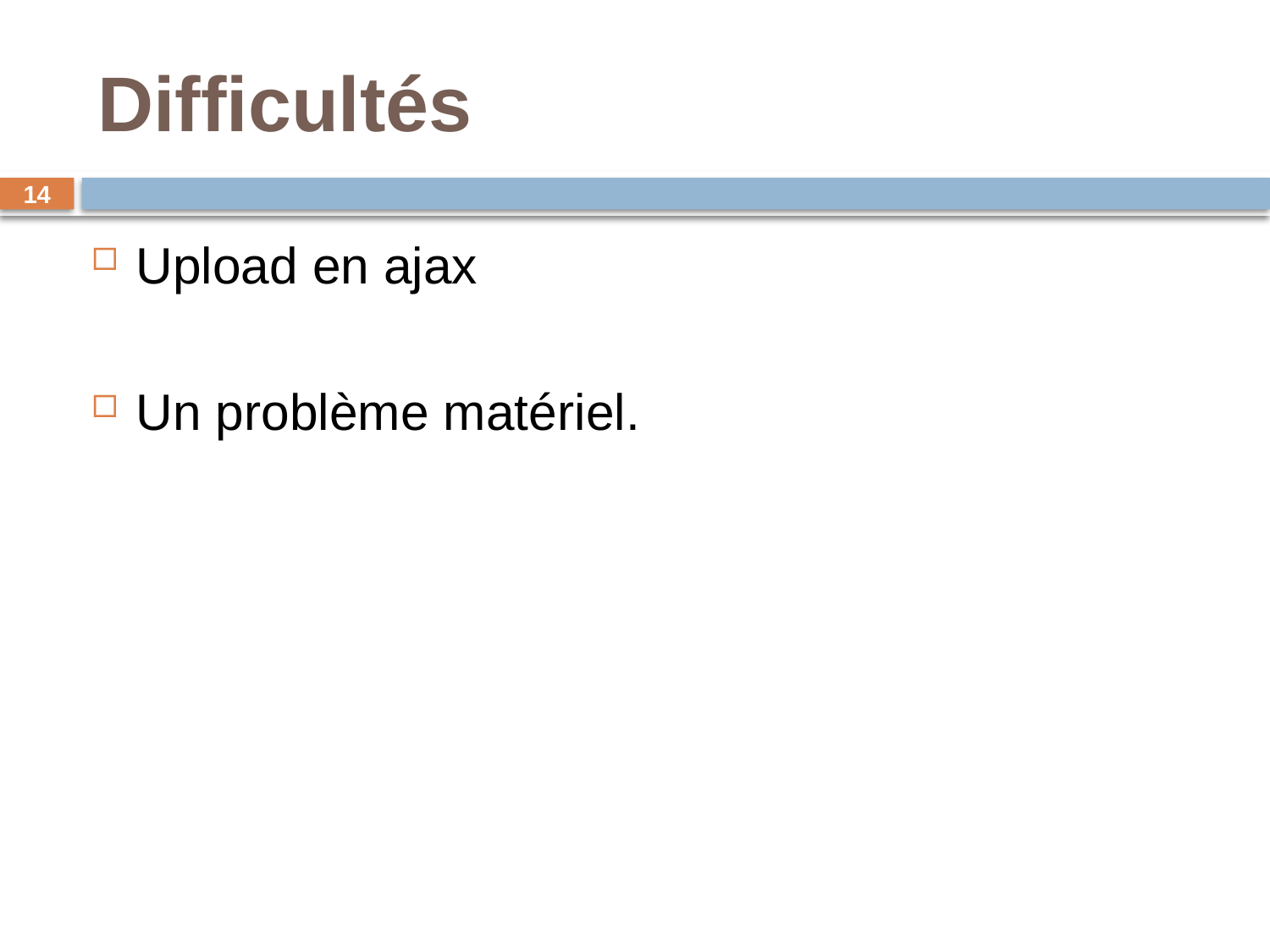

# Difficultés
14
Upload en ajax

Un problème matériel.